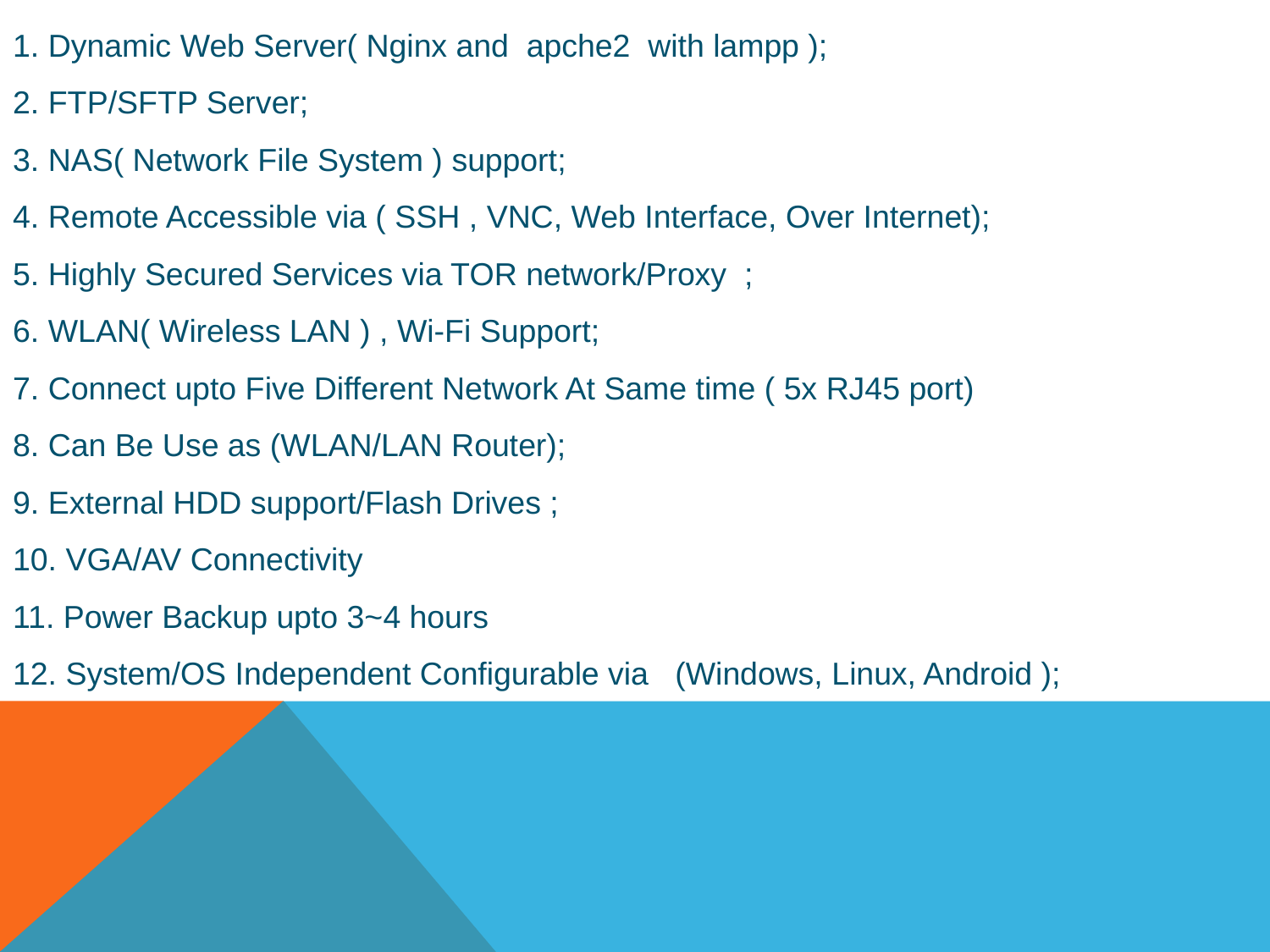

1. Dynamic Web Server( Nginx and  apche2  with lampp );
2. FTP/SFTP Server;
3. NAS( Network File System ) support;
4. Remote Accessible via ( SSH , VNC, Web Interface, Over Internet);
5. Highly Secured Services via TOR network/Proxy  ;
6. WLAN( Wireless LAN ) , Wi-Fi Support;
7. Connect upto Five Different Network At Same time ( 5x RJ45 port)
8. Can Be Use as (WLAN/LAN Router);
9. External HDD support/Flash Drives ;
10. VGA/AV Connectivity
11. Power Backup upto 3~4 hours
12. System/OS Independent Configurable via   (Windows, Linux, Android );